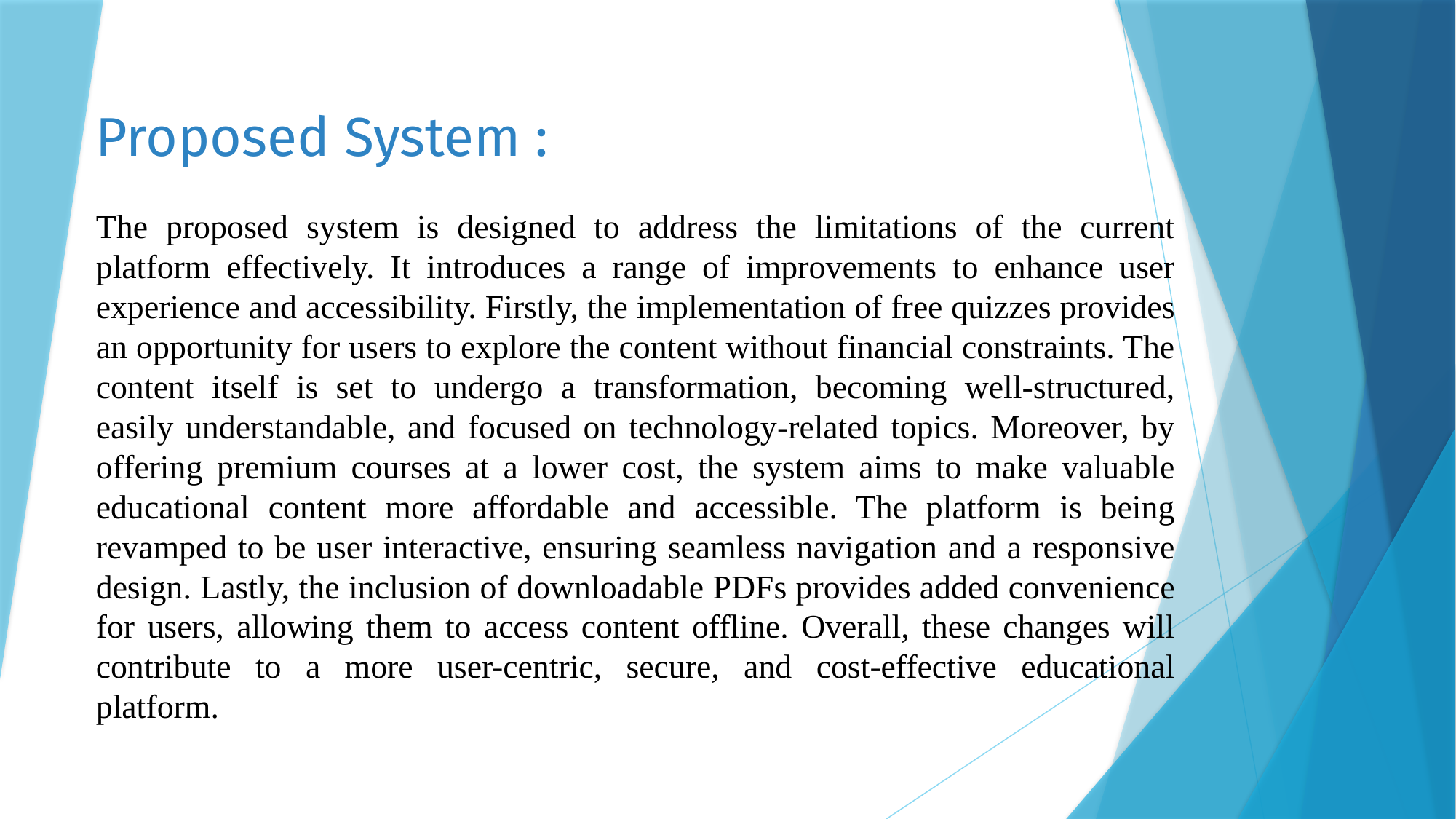

# Proposed System :
The proposed system is designed to address the limitations of the current platform effectively. It introduces a range of improvements to enhance user experience and accessibility. Firstly, the implementation of free quizzes provides an opportunity for users to explore the content without financial constraints. The content itself is set to undergo a transformation, becoming well-structured, easily understandable, and focused on technology-related topics. Moreover, by offering premium courses at a lower cost, the system aims to make valuable educational content more affordable and accessible. The platform is being revamped to be user interactive, ensuring seamless navigation and a responsive design. Lastly, the inclusion of downloadable PDFs provides added convenience for users, allowing them to access content offline. Overall, these changes will contribute to a more user-centric, secure, and cost-effective educational platform.